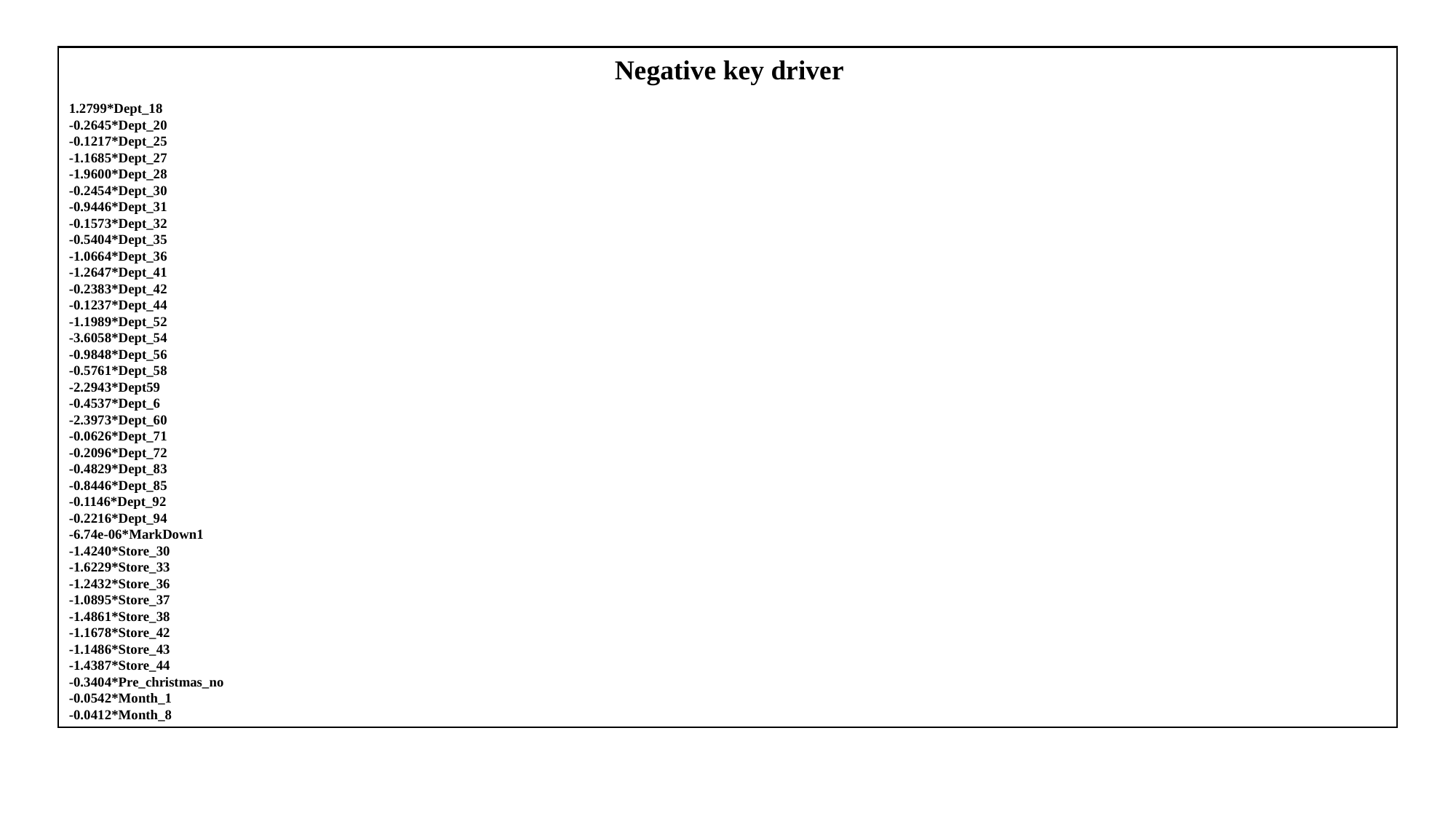

Negative key driver

1.2799*Dept_18
-0.2645*Dept_20
-0.1217*Dept_25
-1.1685*Dept_27
-1.9600*Dept_28
-0.2454*Dept_30
-0.9446*Dept_31
-0.1573*Dept_32
-0.5404*Dept_35
-1.0664*Dept_36
-1.2647*Dept_41
-0.2383*Dept_42
-0.1237*Dept_44
-1.1989*Dept_52
-3.6058*Dept_54
-0.9848*Dept_56
-0.5761*Dept_58
-2.2943*Dept59
-0.4537*Dept_6
-2.3973*Dept_60
-0.0626*Dept_71
-0.2096*Dept_72
-0.4829*Dept_83
-0.8446*Dept_85
-0.1146*Dept_92
-0.2216*Dept_94
-6.74e-06*MarkDown1
-1.4240*Store_30
-1.6229*Store_33
-1.2432*Store_36
-1.0895*Store_37
-1.4861*Store_38
-1.1678*Store_42
-1.1486*Store_43
-1.4387*Store_44
-0.3404*Pre_christmas_no
-0.0542*Month_1
-0.0412*Month_8